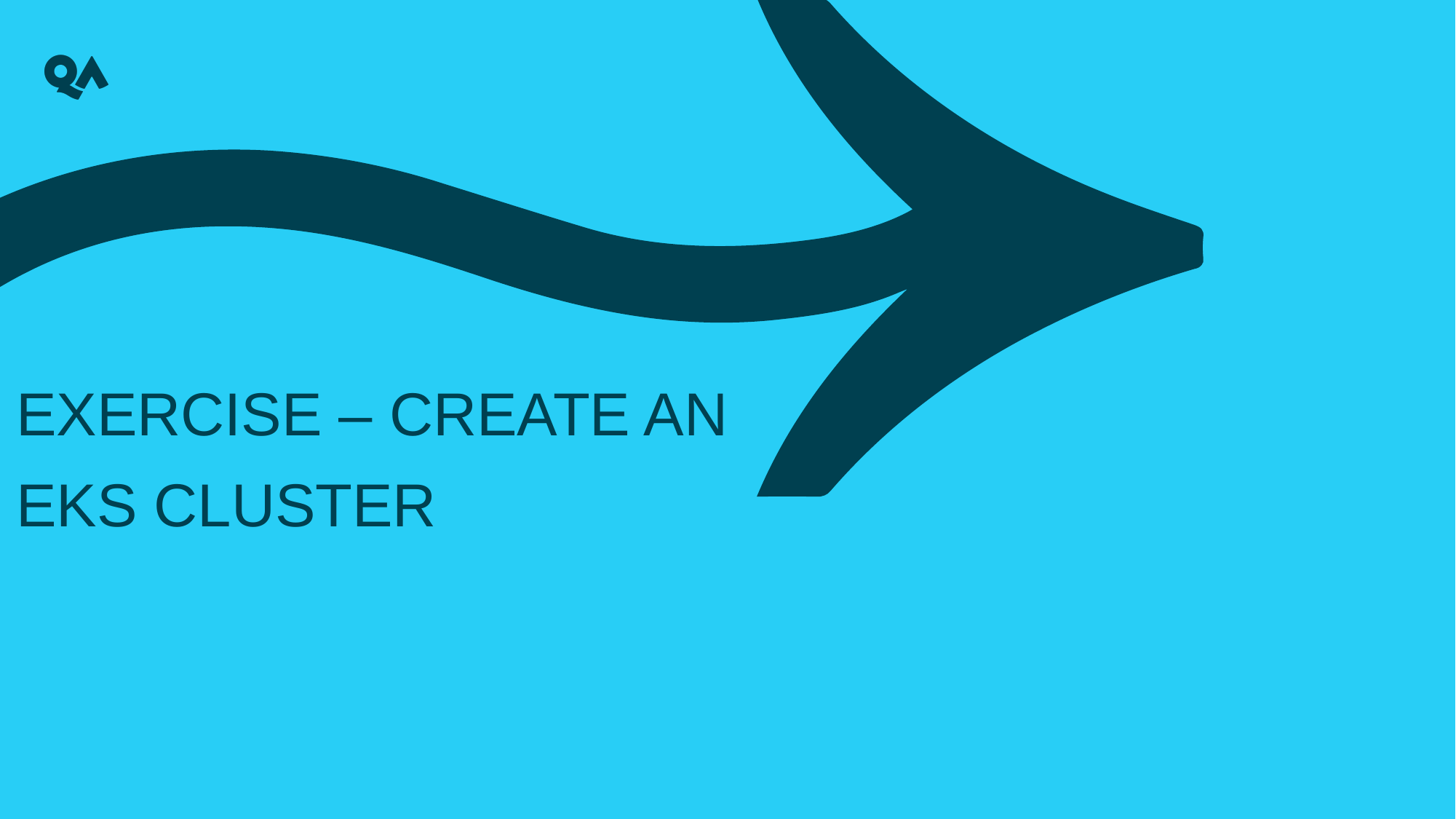

# Exercise – Create an EKS CLuster